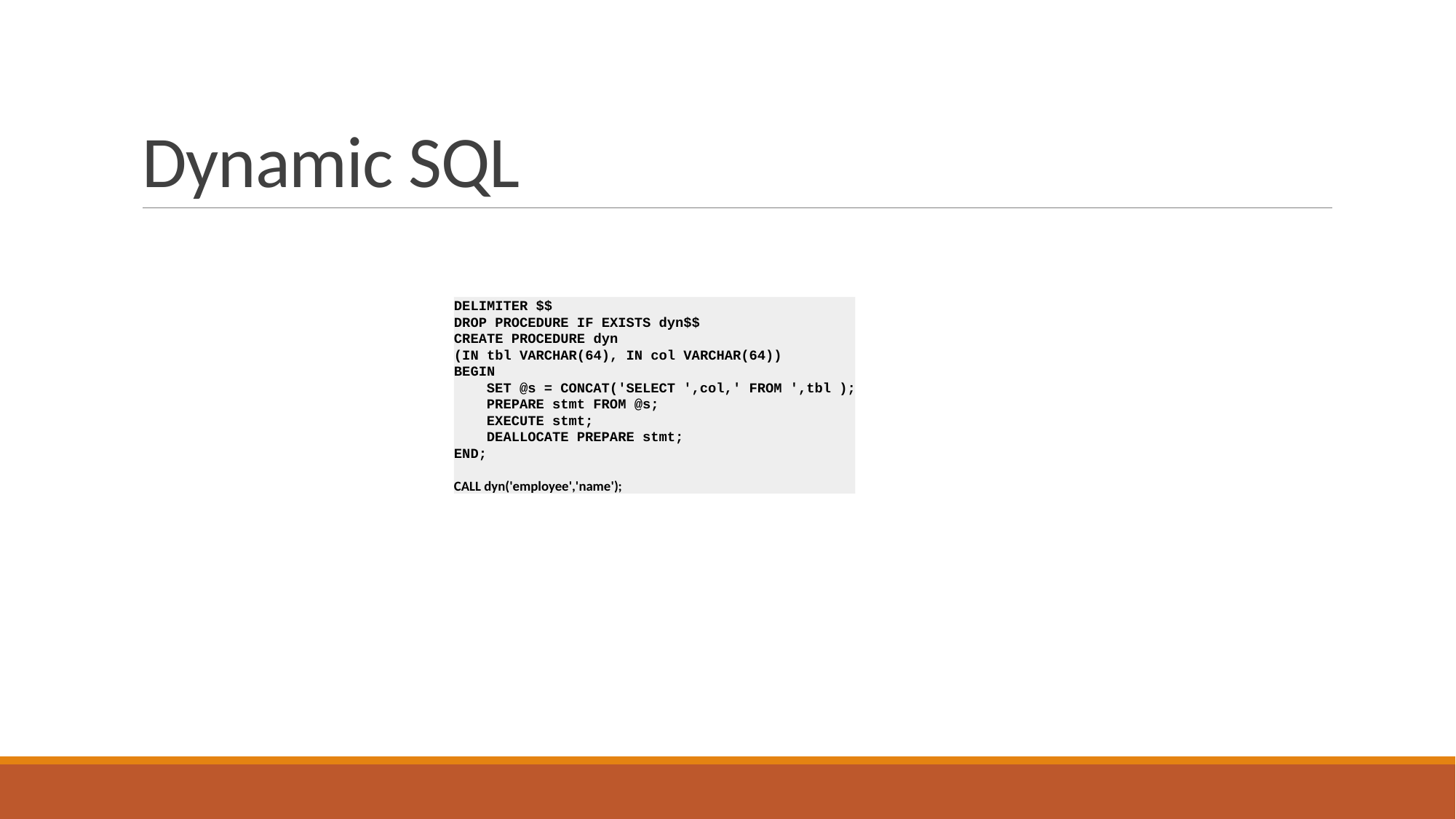

# Dynamic SQL
DELIMITER $$
DROP PROCEDURE IF EXISTS dyn$$
CREATE PROCEDURE dyn
(IN tbl VARCHAR(64), IN col VARCHAR(64))
BEGIN
    SET @s = CONCAT('SELECT ',col,' FROM ',tbl );
    PREPARE stmt FROM @s;
    EXECUTE stmt;
    DEALLOCATE PREPARE stmt;
END;

CALL dyn('employee','name');